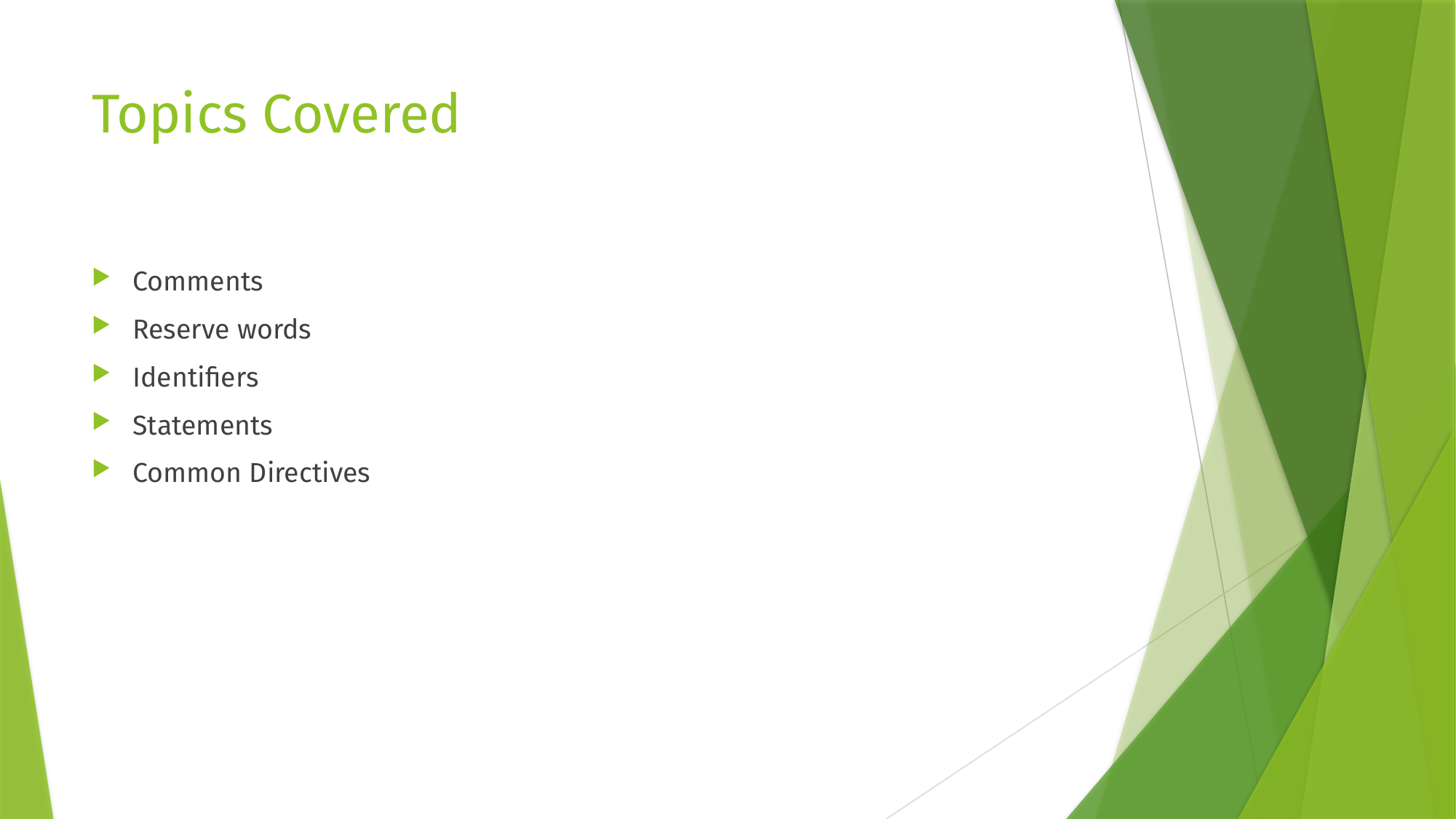

# Topics Covered
Comments
Reserve words
Identifiers
Statements
Common Directives